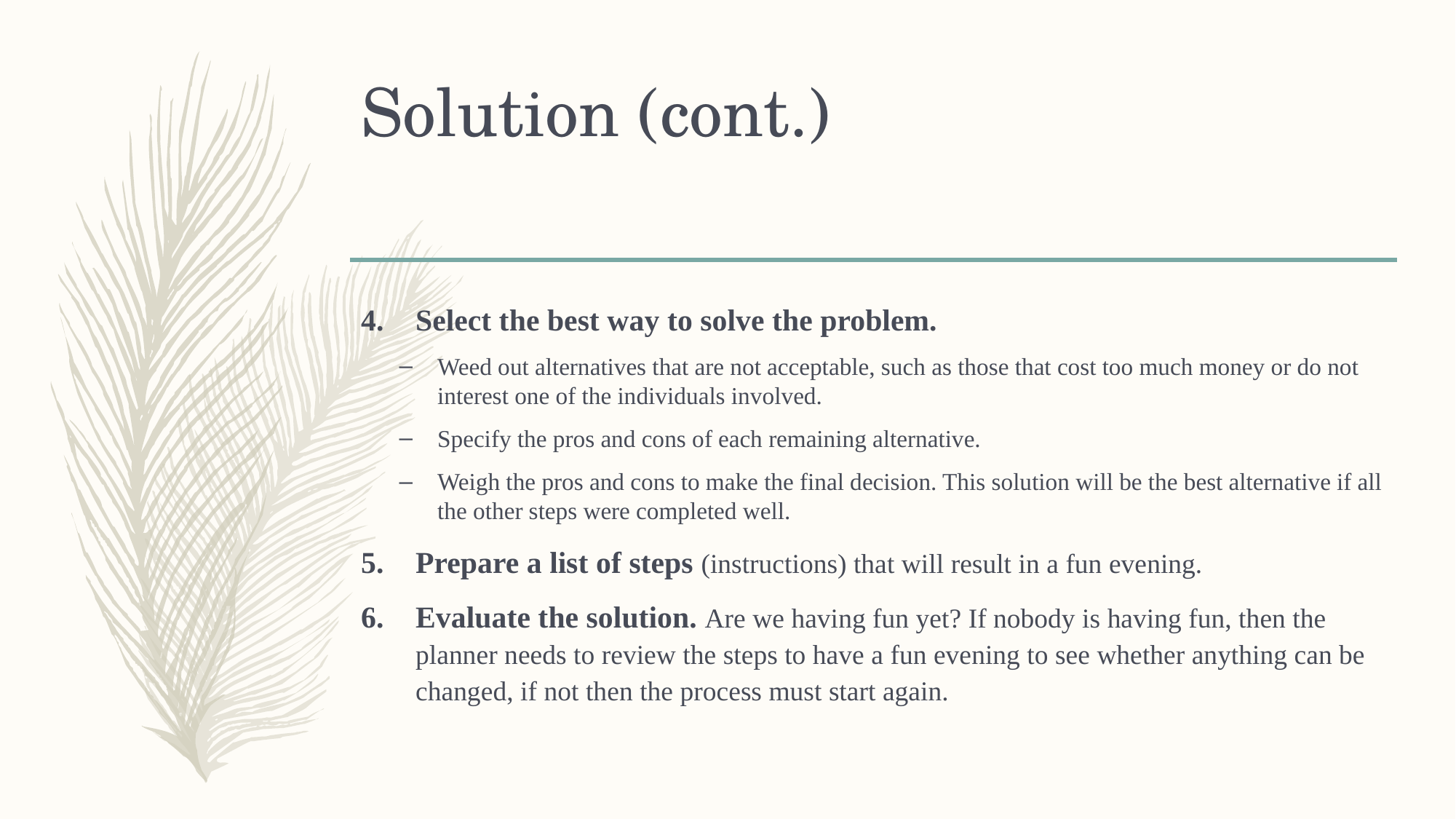

# Solution (cont.)
Select the best way to solve the problem.
Weed out alternatives that are not acceptable, such as those that cost too much money or do not interest one of the individuals involved.
Specify the pros and cons of each remaining alternative.
Weigh the pros and cons to make the final decision. This solution will be the best alternative if all the other steps were completed well.
Prepare a list of steps (instructions) that will result in a fun evening.
Evaluate the solution. Are we having fun yet? If nobody is having fun, then the planner needs to review the steps to have a fun evening to see whether anything can be changed, if not then the process must start again.